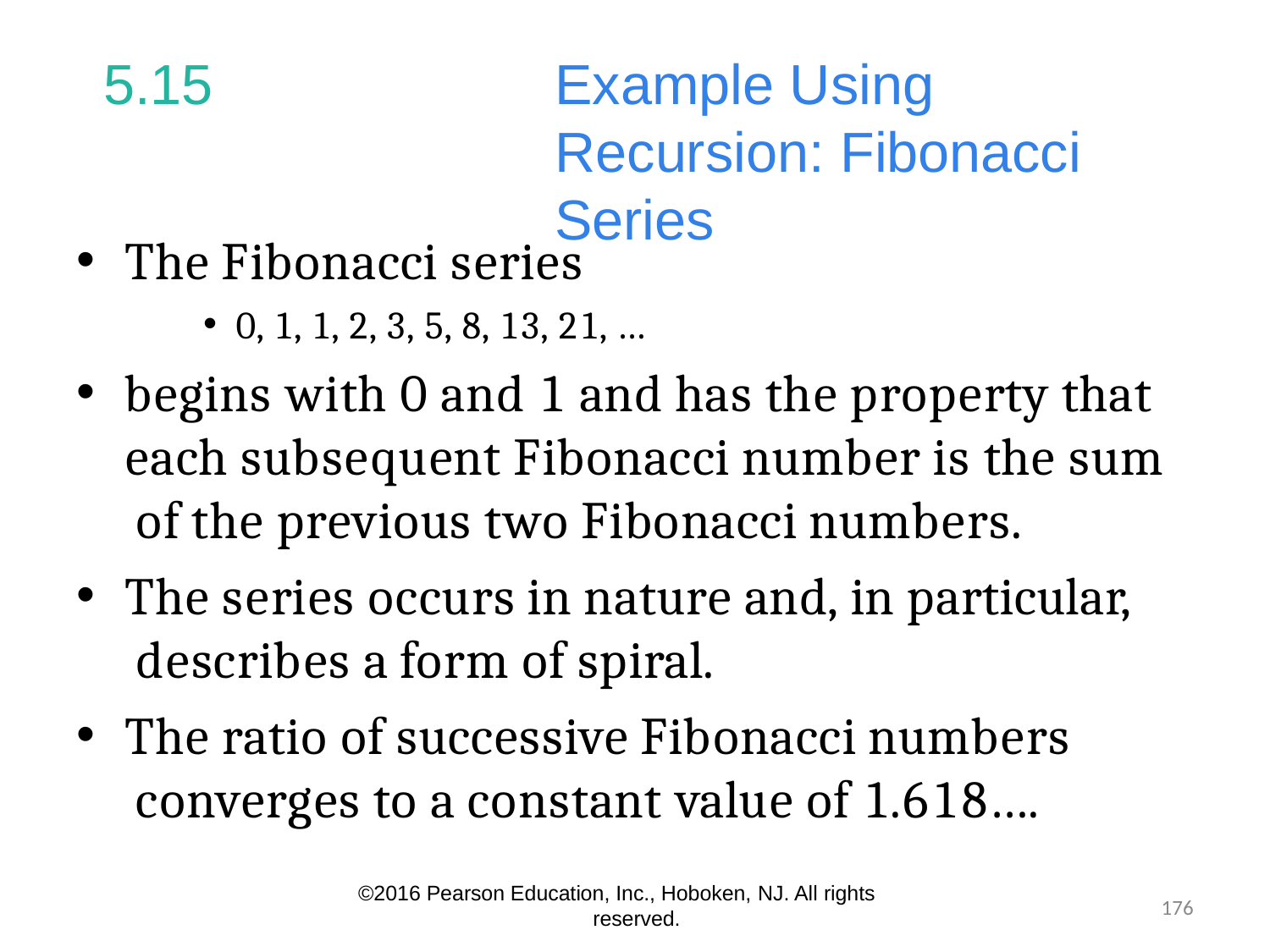

# 5.15	Example Using Recursion: Fibonacci  Series
The Fibonacci series
0, 1, 1, 2, 3, 5, 8, 13, 21, …
begins with 0 and 1 and has the property that  each subsequent Fibonacci number is the sum  of the previous two Fibonacci numbers.
The series occurs in nature and, in particular,  describes a form of spiral.
The ratio of successive Fibonacci numbers  converges to a constant value of 1.618….
©2016 Pearson Education, Inc., Hoboken, NJ. All rights  reserved.
176